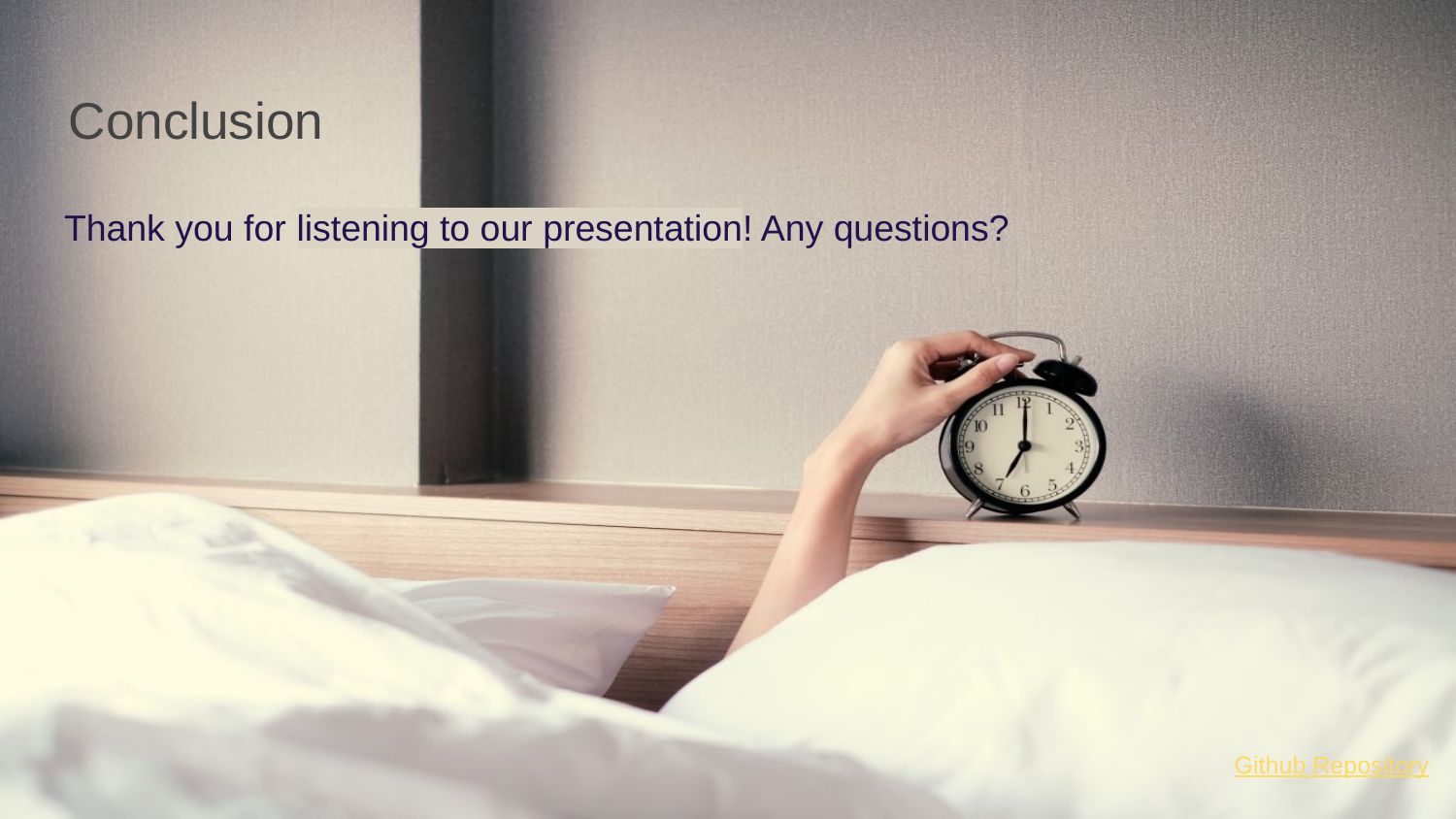

# Conclusion
Thank you for listening to our presentation! Any questions?
Github Repository